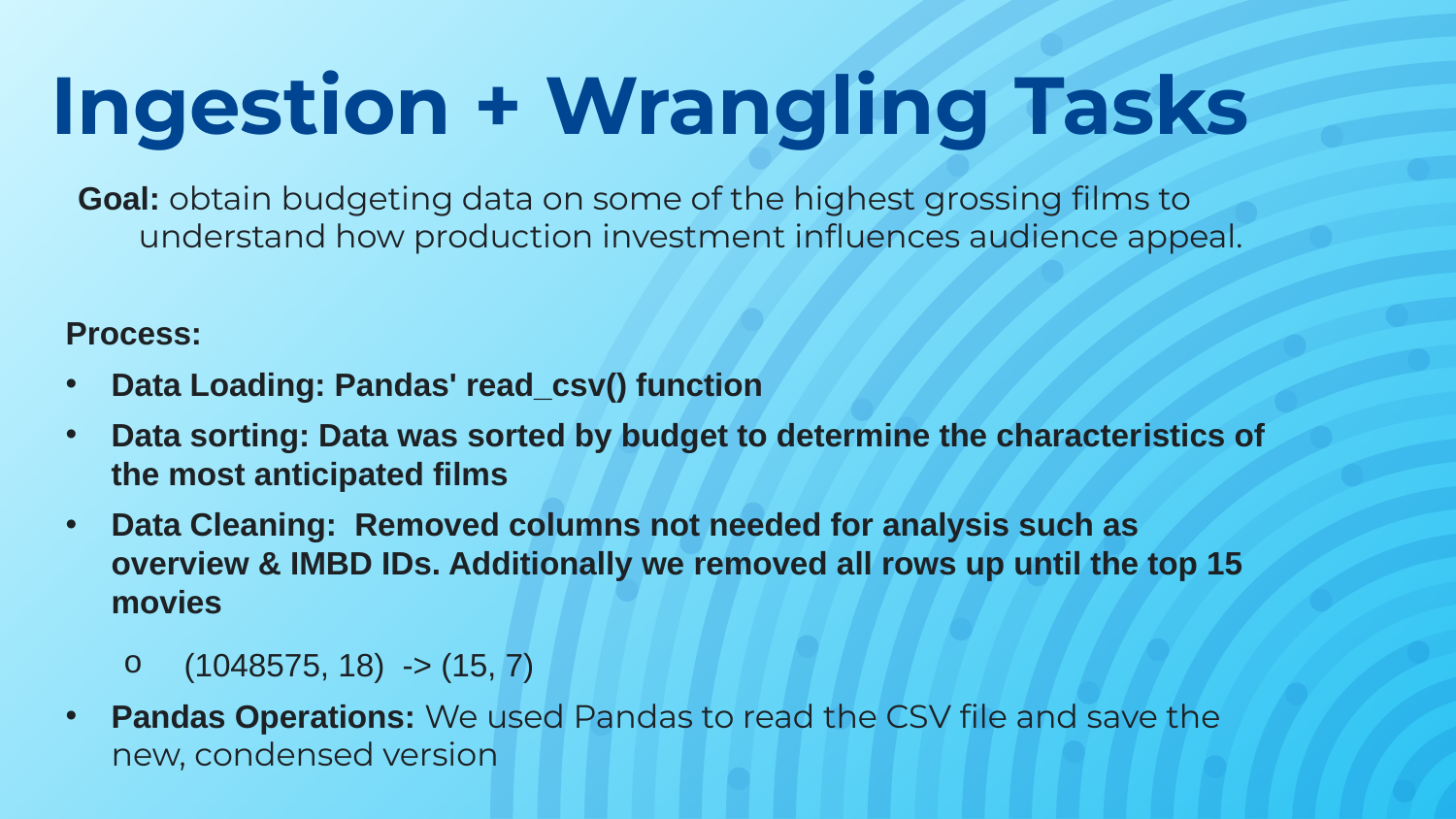

# Ingestion + Wrangling Tasks
Goal: obtain budgeting data on some of the highest grossing films to understand how production investment influences audience appeal.

Process:
Data Loading: Pandas' read_csv() function
Data sorting: Data was sorted by budget to determine the characteristics of the most anticipated films
Data Cleaning:  Removed columns not needed for analysis such as overview & IMBD IDs. Additionally we removed all rows up until the top 15 movies
(1048575, 18)  -> (15, 7)
Pandas Operations: We used Pandas to read the CSV file and save the new, condensed version